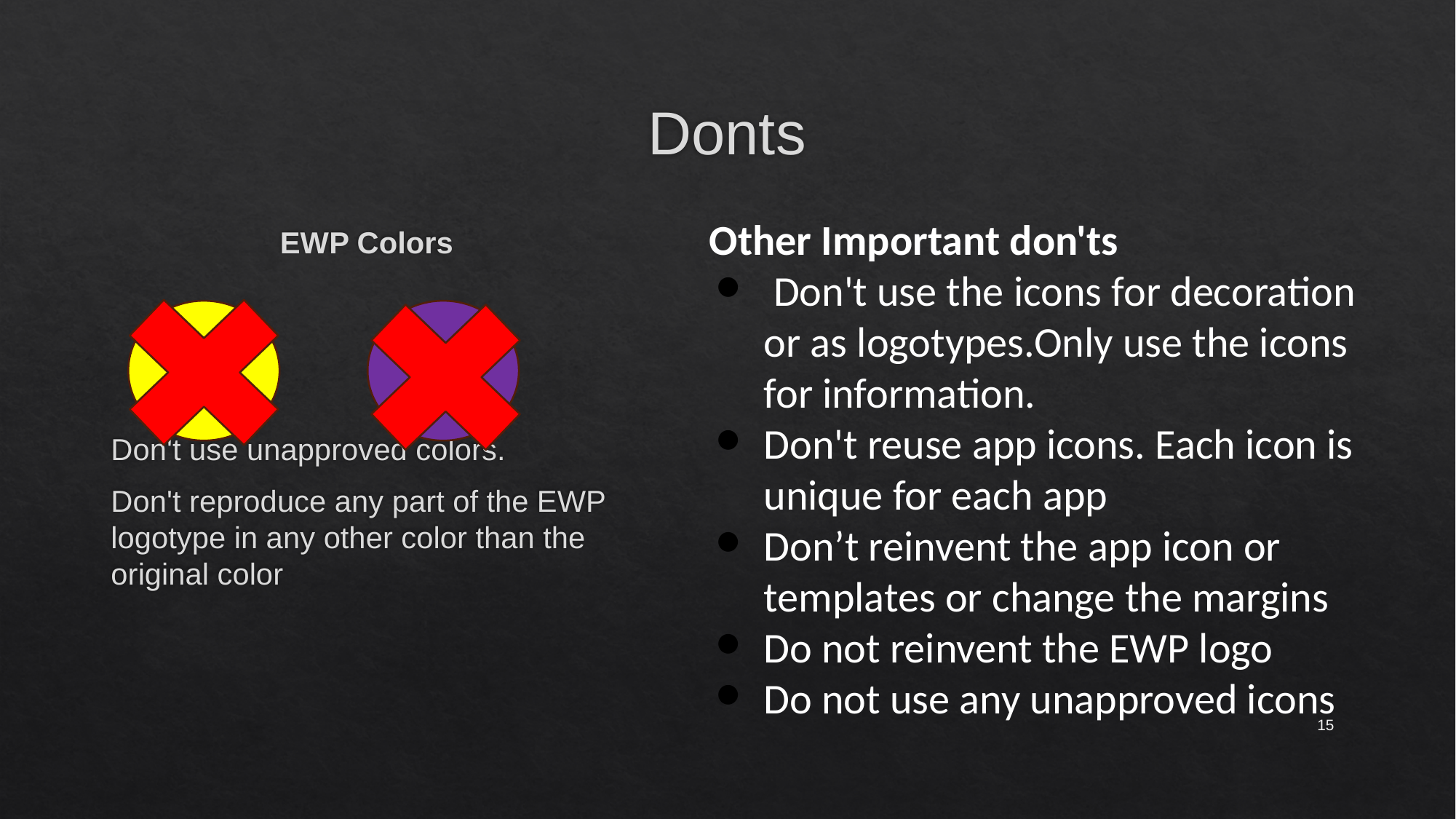

# Donts
Other Important don'ts
 Don't use the icons for decoration or as logotypes.Only use the icons for information.
Don't reuse app icons. Each icon is unique for each app
Don’t reinvent the app icon or templates or change the margins
Do not reinvent the EWP logo
Do not use any unapproved icons

EWP Colors

Don't use unapproved colors.
Don't reproduce any part of the EWP logotype in any other color than the original color

15